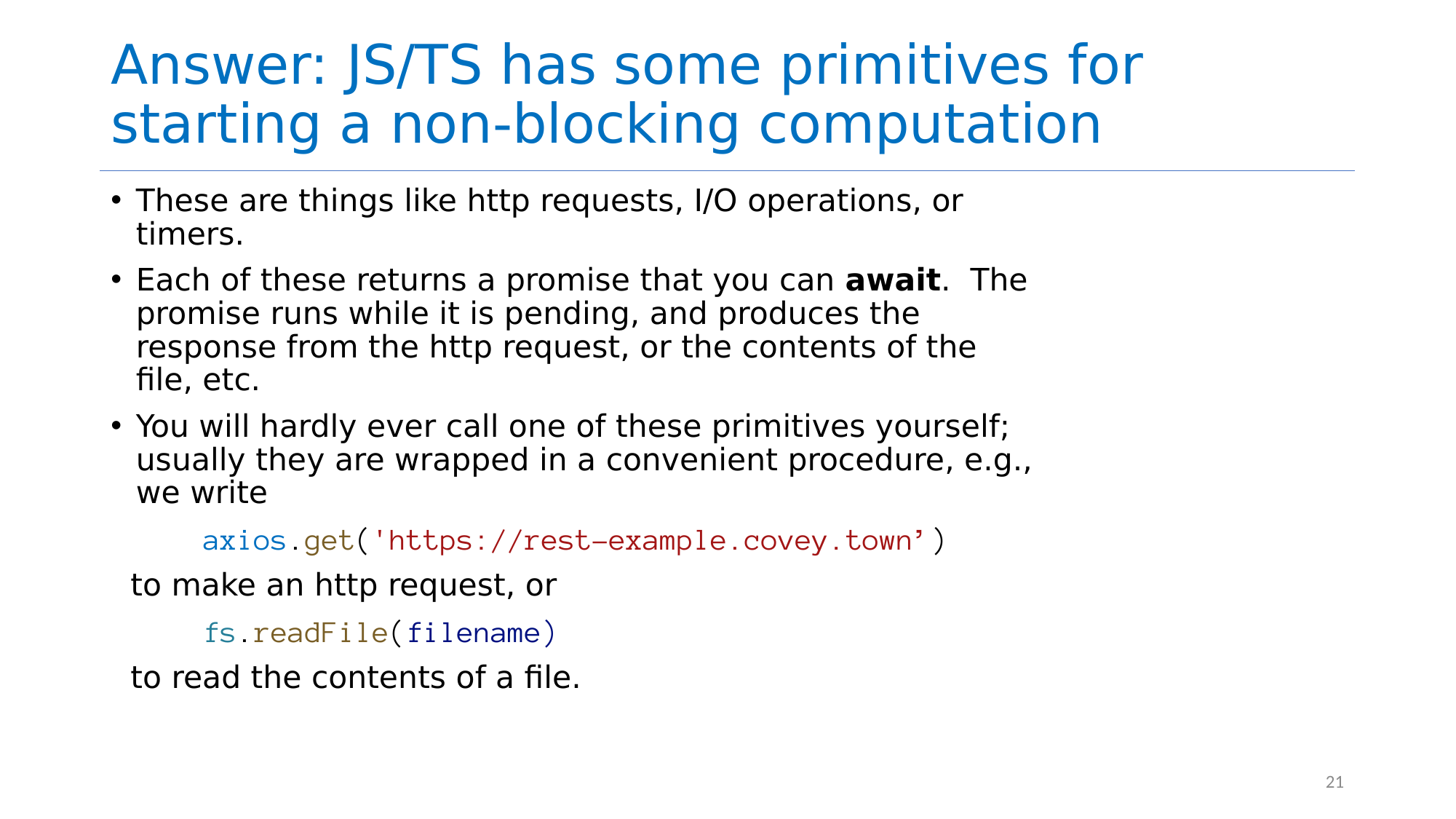

# Answer: JS/TS has some primitives for starting a non-blocking computation
These are things like http requests, I/O operations, or timers.
Each of these returns a promise that you can await.  The promise runs while it is pending, and produces the response from the http request, or the contents of the file, etc.
You will hardly ever call one of these primitives yourself; usually they are wrapped in a convenient procedure, e.g., we write
	axios.get('https://rest-example.covey.town’)
  to make an http request, or
	fs.readFile(filename)
  to read the contents of a file.

21